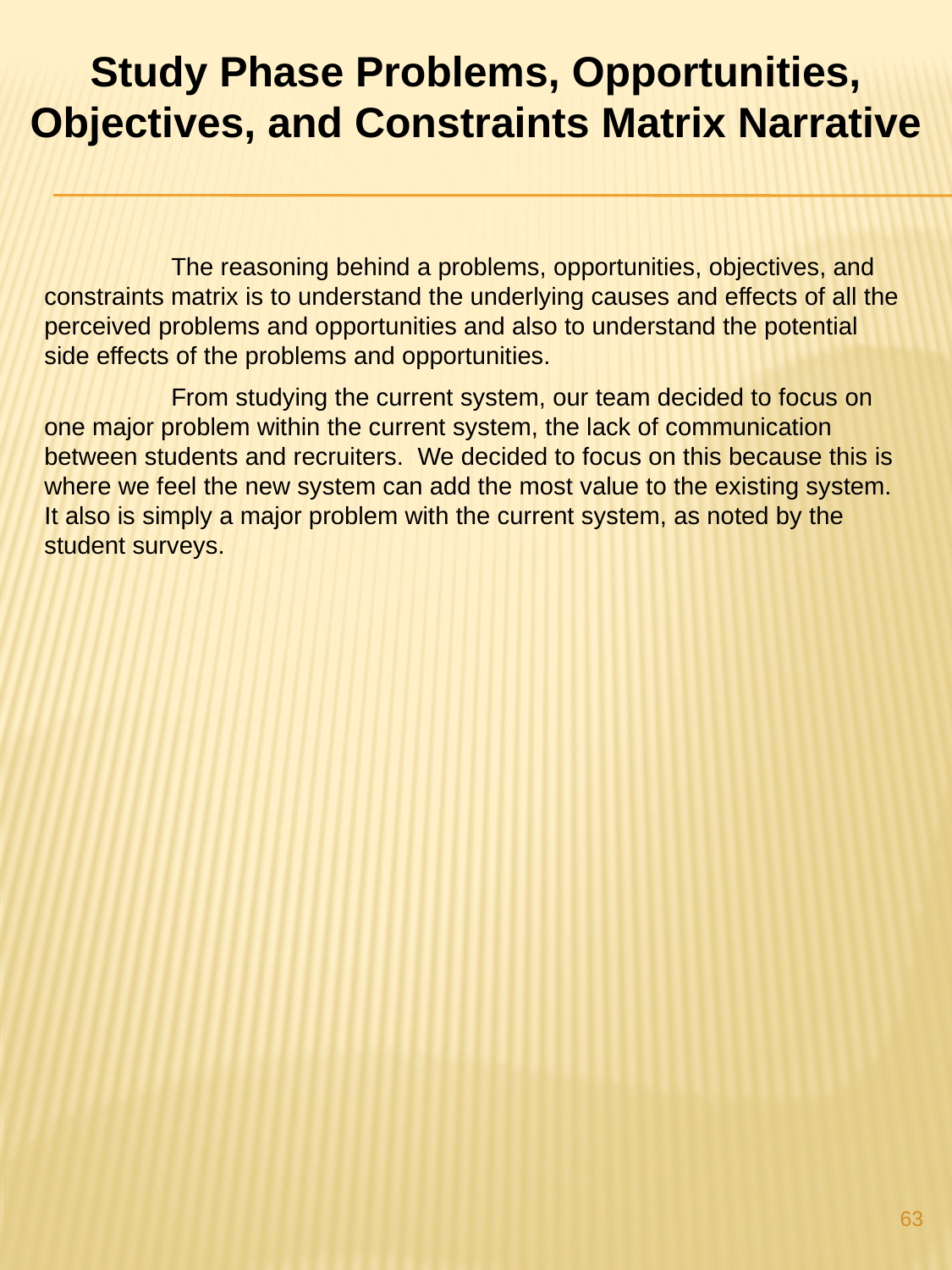

Study Phase Problems, Opportunities, Objectives, and Constraints Matrix Narrative
	The reasoning behind a problems, opportunities, objectives, and constraints matrix is to understand the underlying causes and effects of all the perceived problems and opportunities and also to understand the potential side effects of the problems and opportunities.
	From studying the current system, our team decided to focus on one major problem within the current system, the lack of communication between students and recruiters.  We decided to focus on this because this is where we feel the new system can add the most value to the existing system.  It also is simply a major problem with the current system, as noted by the student surveys.
63